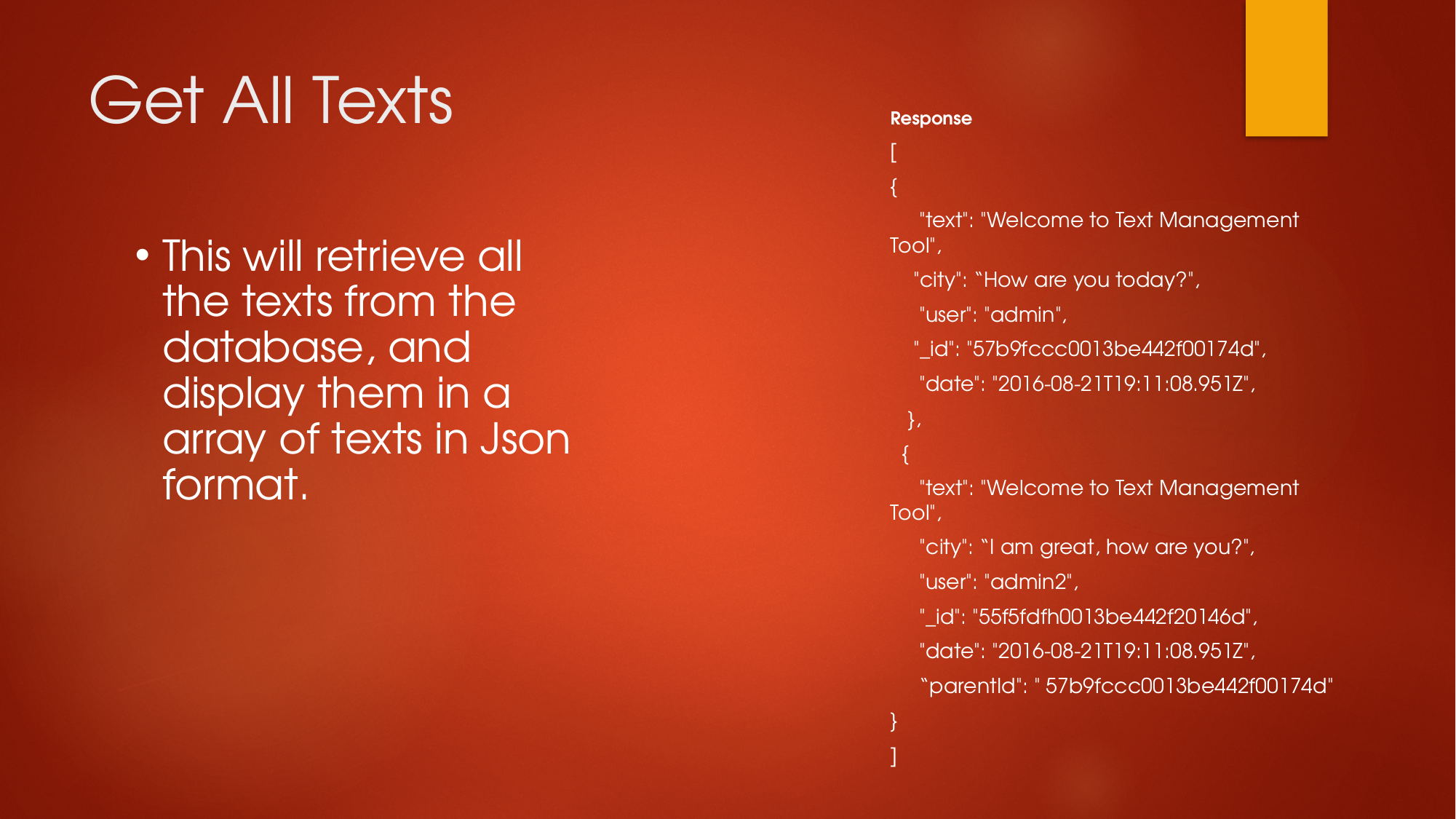

# Get All Texts
Response
[
{
     "text": "Welcome to Text Management Tool",
    "city": “How are you today?",
     "user": "admin",
    "_id": "57b9fccc0013be442f00174d",
     "date": "2016-08-21T19:11:08.951Z",
   },
  {
     "text": "Welcome to Text Management Tool",
     "city": “I am great, how are you?",
     "user": "admin2",
     "_id": "55f5fdfh0013be442f20146d",
     "date": "2016-08-21T19:11:08.951Z",
     “parentId": " 57b9fccc0013be442f00174d"
}
]

This will retrieve all the texts from the database, and display them in a array of texts in Json format.